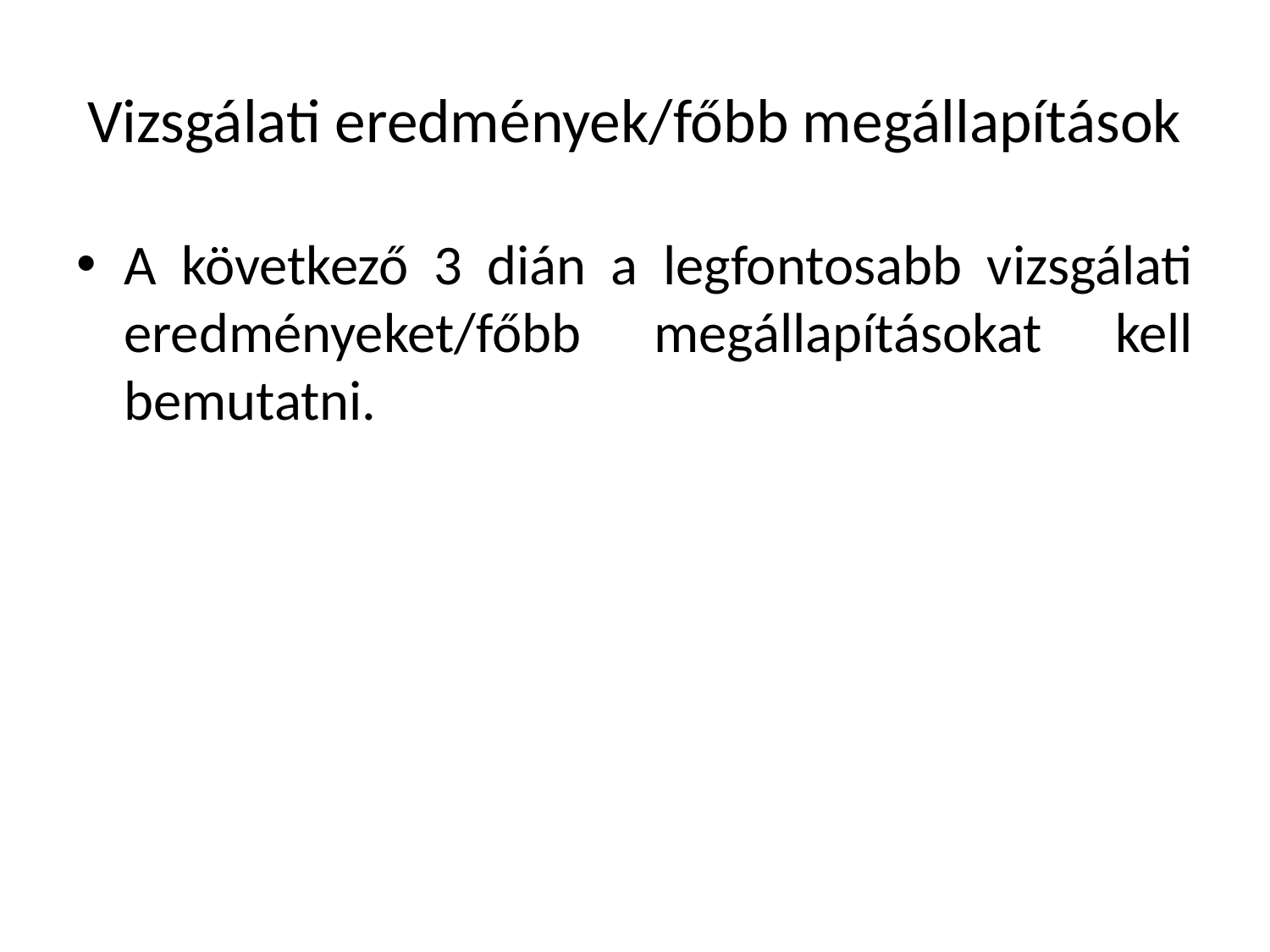

# Vizsgálati eredmények/főbb megállapítások
A következő 3 dián a legfontosabb vizsgálati eredményeket/főbb megállapításokat kell bemutatni.